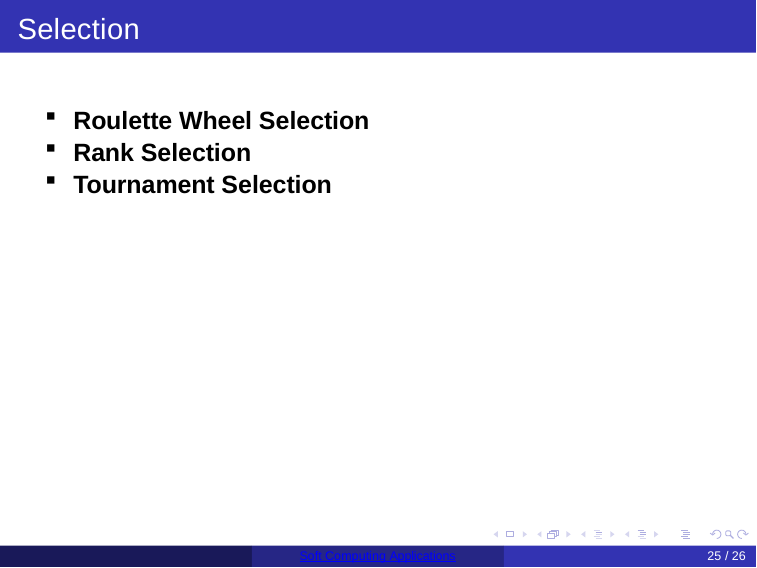

Selection
Roulette Wheel Selection
Rank Selection
Tournament Selection

Soft Computing Applications
25 / 26